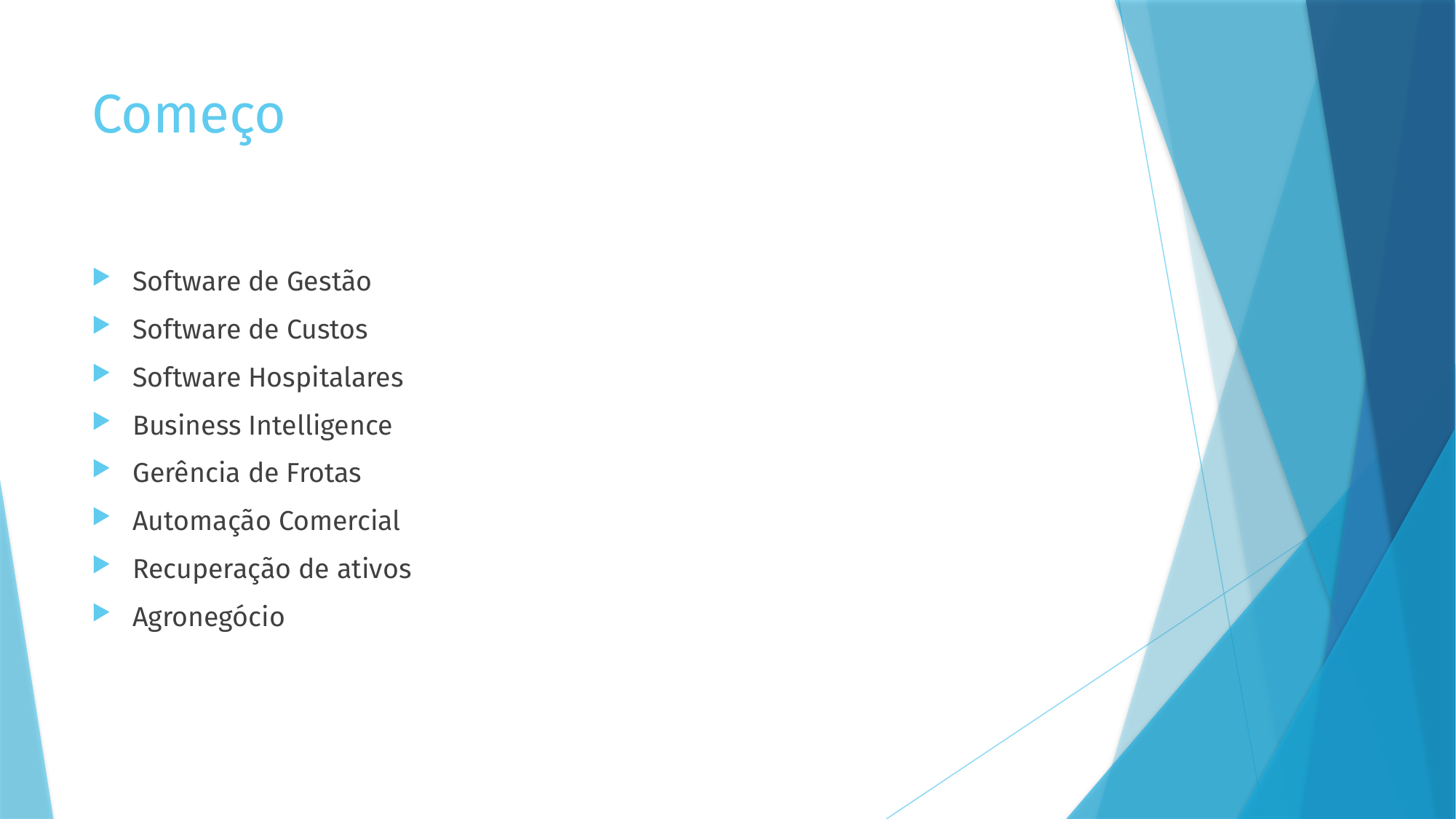

# Começo
Software de Gestão
Software de Custos
Software Hospitalares
Business Intelligence
Gerência de Frotas
Automação Comercial
Recuperação de ativos
Agronegócio